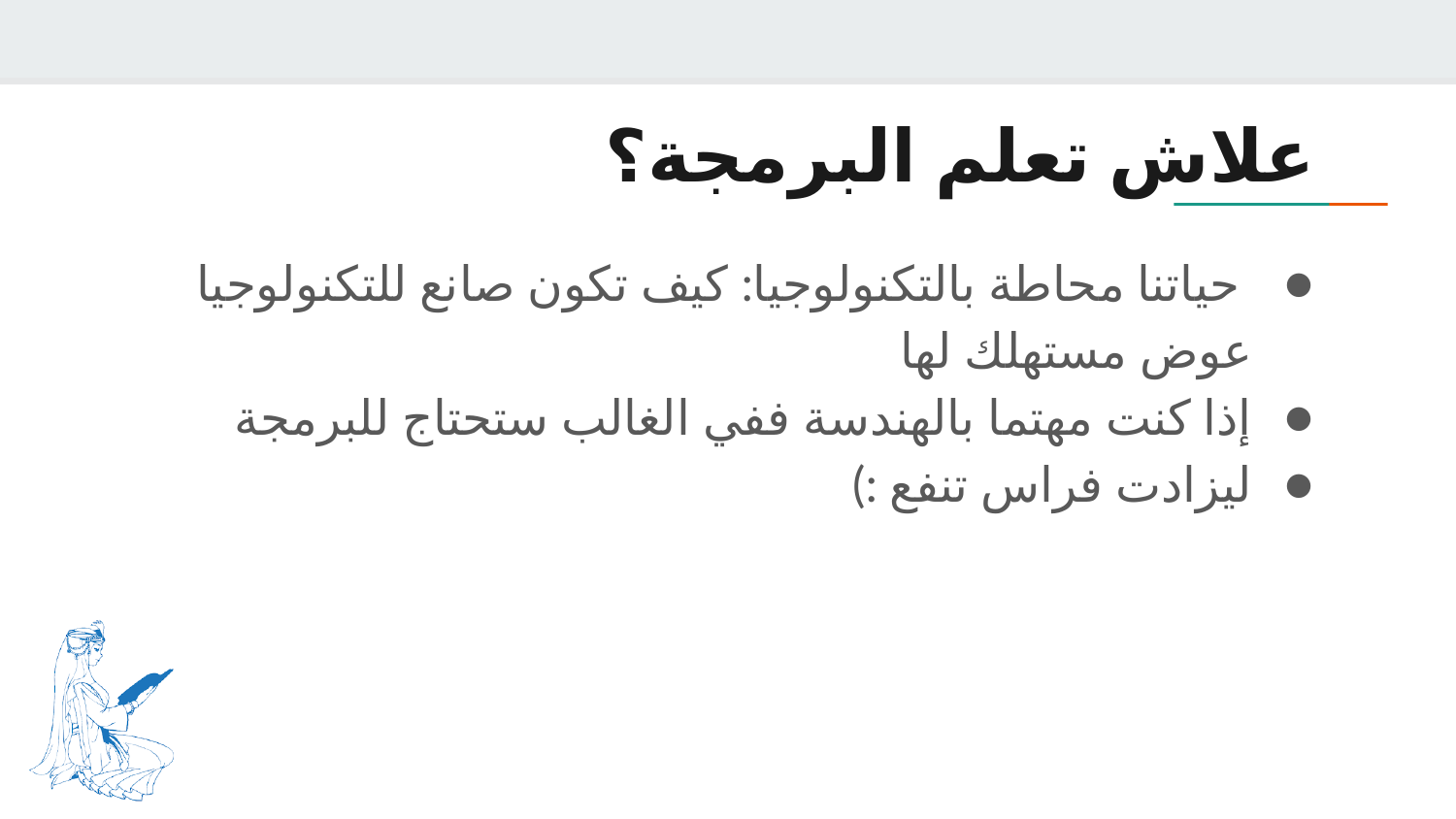

# علاش تعلم البرمجة؟

 حياتنا محاطة بالتكنولوجيا: كيف تكون صانع للتكنولوجيا عوض مستهلك لها
إذا كنت مهتما بالهندسة ففي الغالب ستحتاج للبرمجة
ليزادت فراس تنفع :)